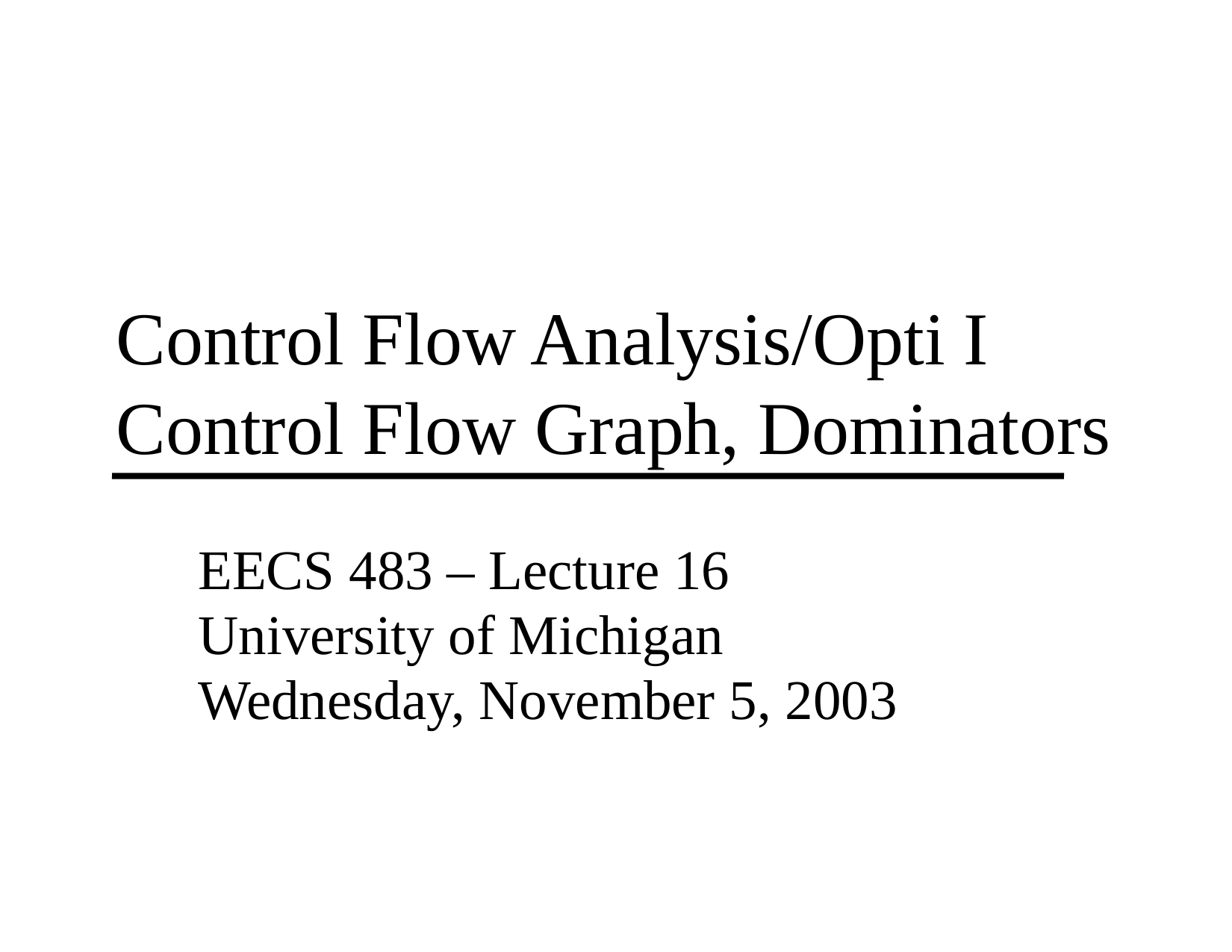

# Control Flow Analysis/Opti I Control Flow Graph, Dominators
EECS 483 – Lecture 16
University of Michigan
Wednesday, November 5, 2003